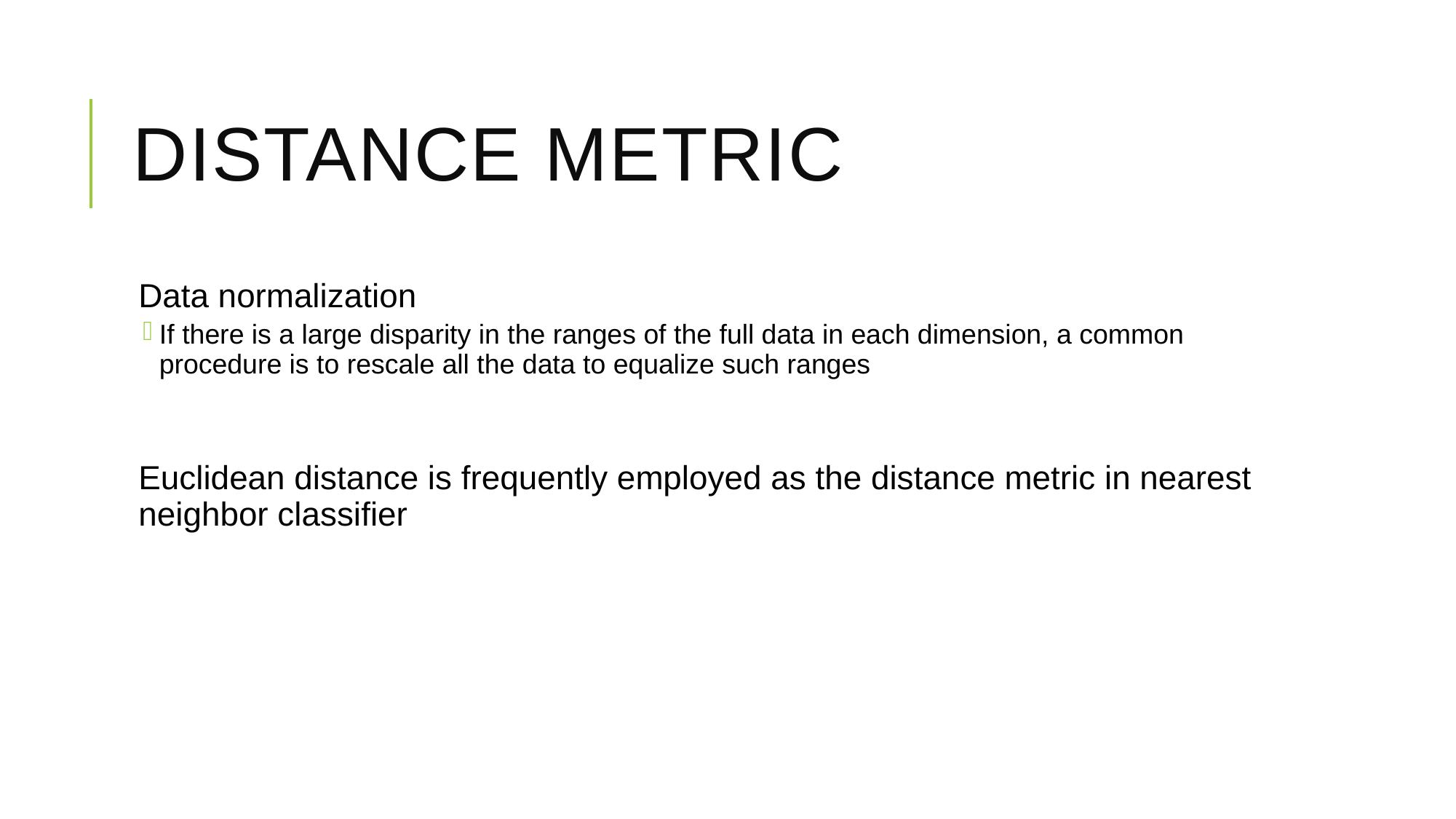

# Distance Metric
Data normalization
If there is a large disparity in the ranges of the full data in each dimension, a common procedure is to rescale all the data to equalize such ranges

Euclidean distance is frequently employed as the distance metric in nearest neighbor classifier

29